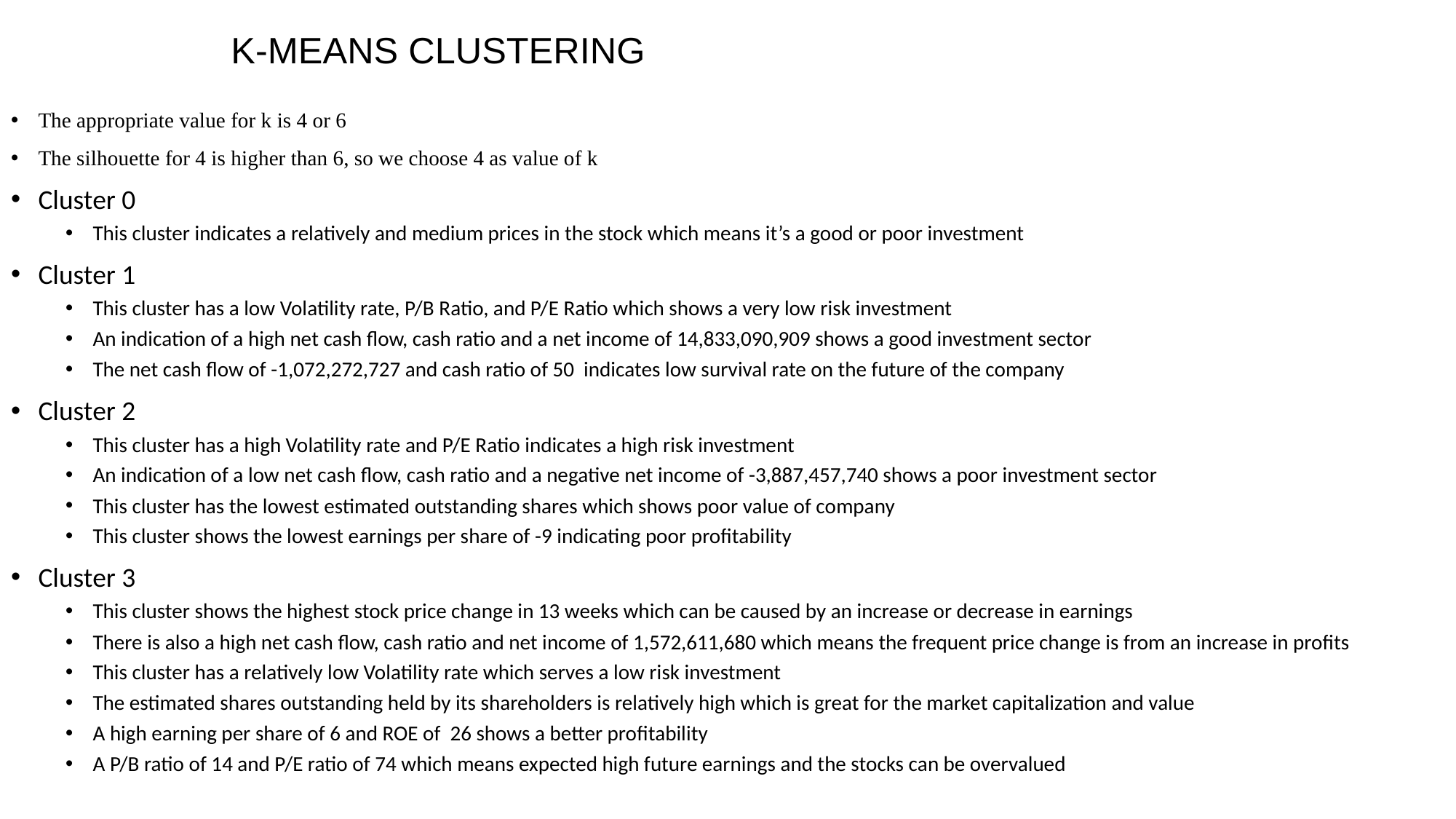

# K-MEANS CLUSTERING
The appropriate value for k is 4 or 6
The silhouette for 4 is higher than 6, so we choose 4 as value of k
Cluster 0
This cluster indicates a relatively and medium prices in the stock which means it’s a good or poor investment
Cluster 1
This cluster has a low Volatility rate, P/B Ratio, and P/E Ratio which shows a very low risk investment
An indication of a high net cash flow, cash ratio and a net income of 14,833,090,909 shows a good investment sector
The net cash flow of -1,072,272,727 and cash ratio of 50  indicates low survival rate on the future of the company
Cluster 2
This cluster has a high Volatility rate and P/E Ratio indicates a high risk investment
An indication of a low net cash flow, cash ratio and a negative net income of -3,887,457,740 shows a poor investment sector
This cluster has the lowest estimated outstanding shares which shows poor value of company
This cluster shows the lowest earnings per share of -9 indicating poor profitability
Cluster 3
This cluster shows the highest stock price change in 13 weeks which can be caused by an increase or decrease in earnings
There is also a high net cash flow, cash ratio and net income of 1,572,611,680 which means the frequent price change is from an increase in profits
This cluster has a relatively low Volatility rate which serves a low risk investment
The estimated shares outstanding held by its shareholders is relatively high which is great for the market capitalization and value
A high earning per share of 6 and ROE of  26 shows a better profitability
A P/B ratio of 14 and P/E ratio of 74 which means expected high future earnings and the stocks can be overvalued